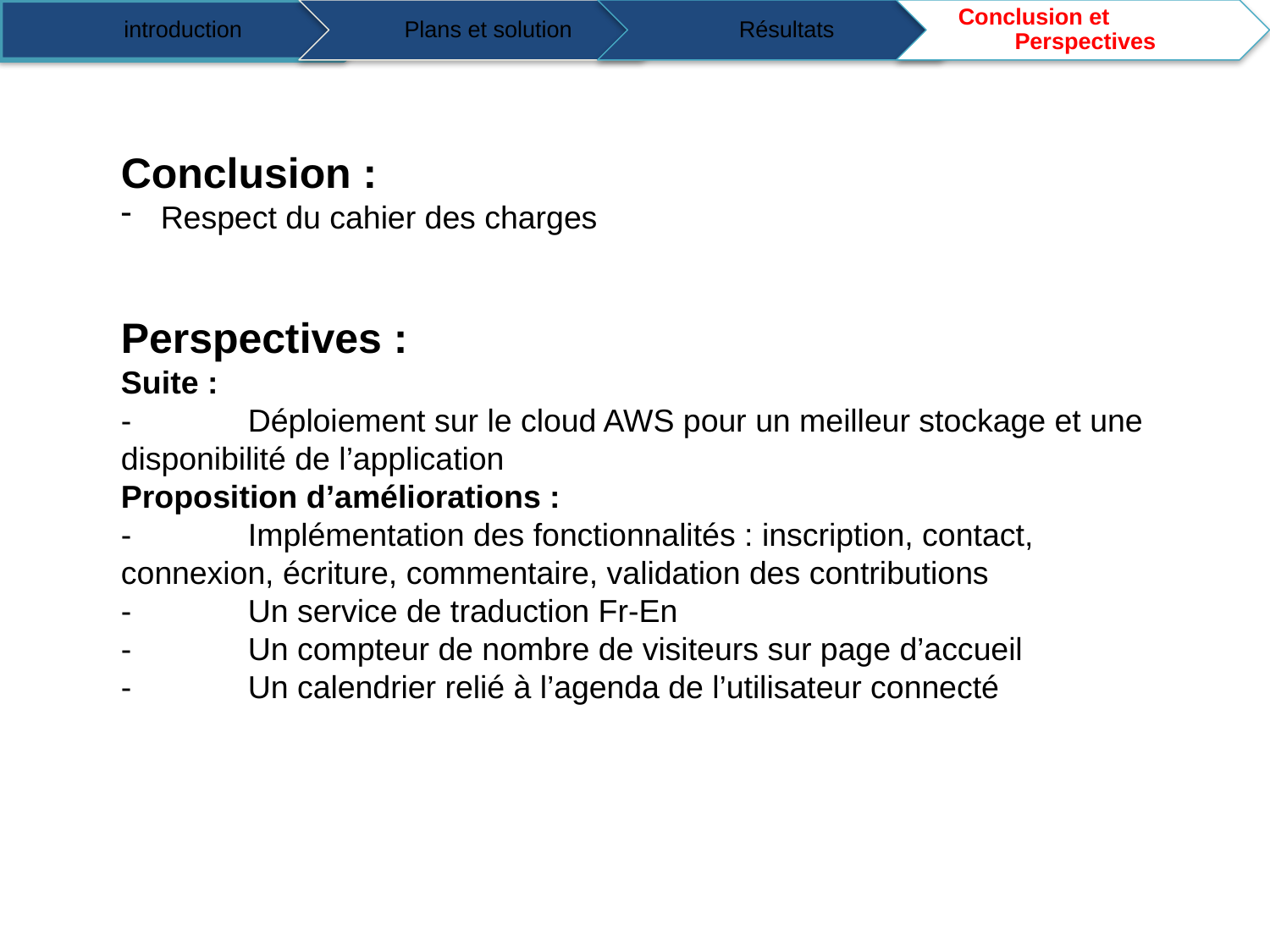

introduction
Plans et solution
Résultats
Conclusion et 	Perspectives
Conclusion :
Respect du cahier des charges

Perspectives :
Suite :
-	Déploiement sur le cloud AWS pour un meilleur stockage et une disponibilité de l’application
Proposition d’améliorations :
-	Implémentation des fonctionnalités : inscription, contact, connexion, écriture, commentaire, validation des contributions
- 	Un service de traduction Fr-En
- 	Un compteur de nombre de visiteurs sur page d’accueil
- 	Un calendrier relié à l’agenda de l’utilisateur connecté